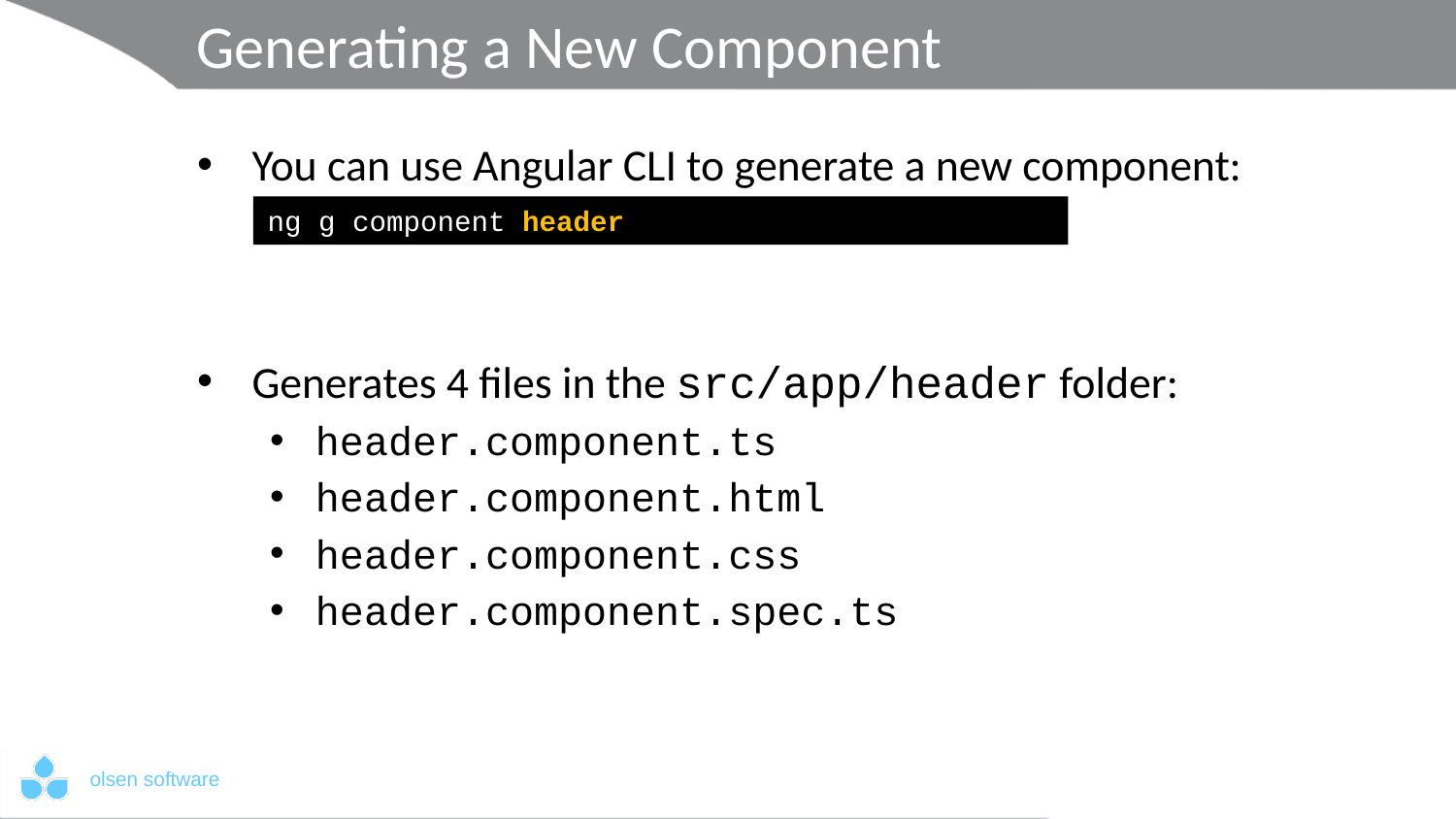

# Generating a New Component
You can use Angular CLI to generate a new component:

Generates 4 files in the src/app/header folder:
header.component.ts
header.component.html
header.component.css
header.component.spec.ts

ng g component header